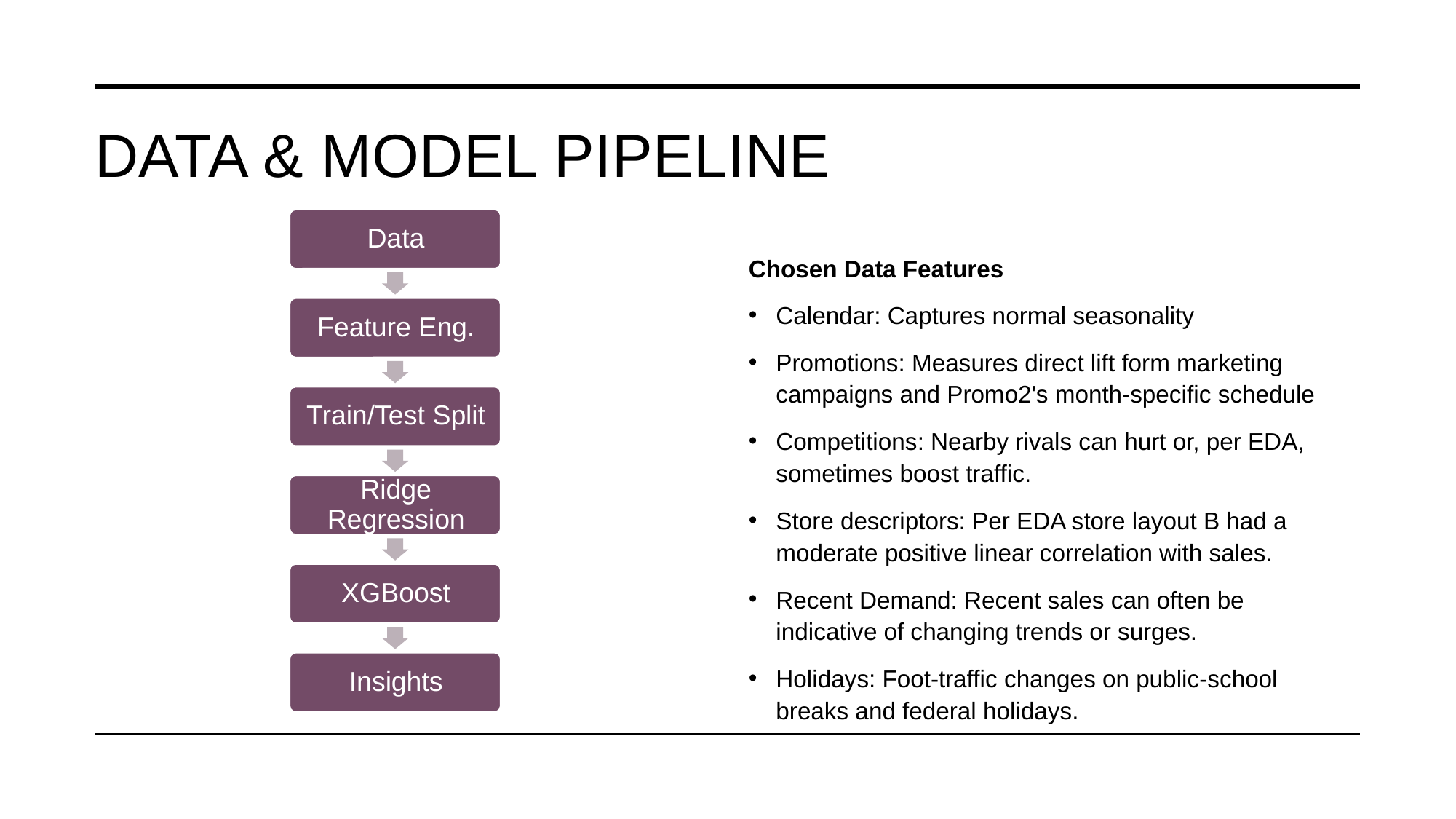

# Data & Model Pipeline
Data

Feature Eng.

Train/Test Split

Ridge Regression

XGBoost

Insights
Chosen Data Features
Calendar: Captures normal seasonality
Promotions: Measures direct lift form marketing campaigns and Promo2's month-specific schedule
Competitions: Nearby rivals can hurt or, per EDA, sometimes boost traffic.
Store descriptors: Per EDA store layout B had a moderate positive linear correlation with sales.
Recent Demand: Recent sales can often be indicative of changing trends or surges.
Holidays: Foot-traffic changes on public-school breaks and federal holidays.